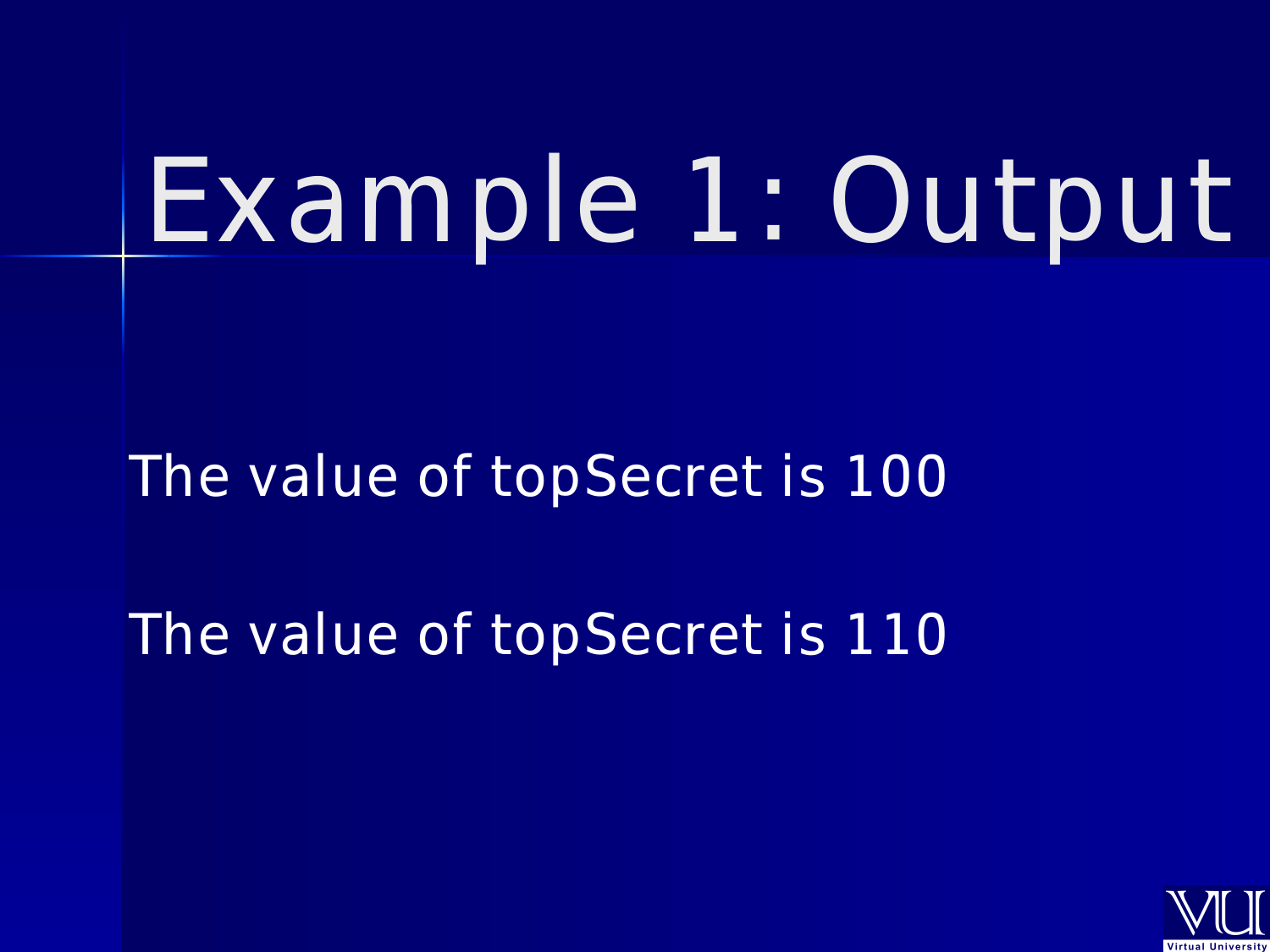

# Example 1: Output
The value of topSecret is 100

The value of topSecret is 110